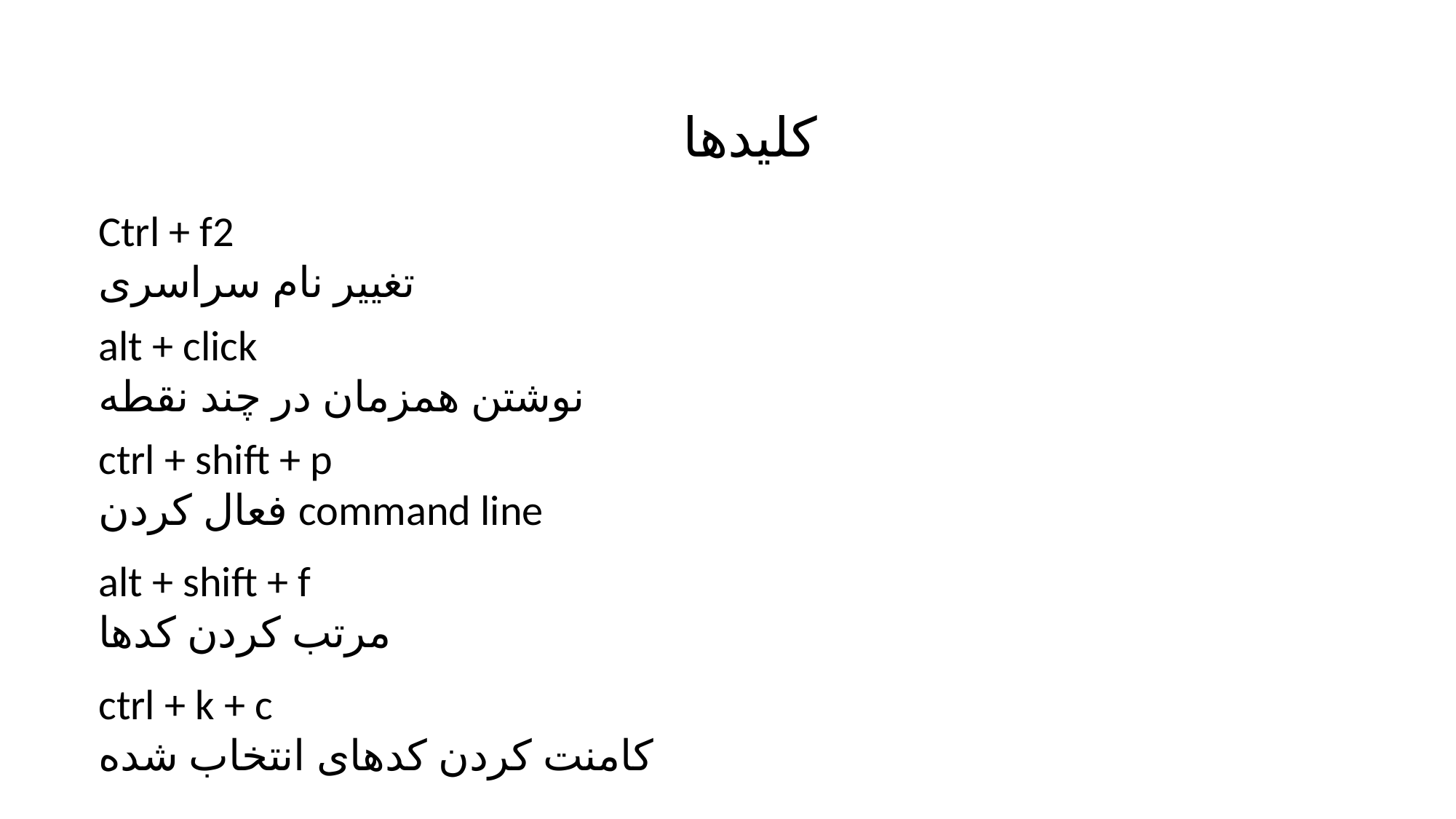

کلیدها
Ctrl + f2
تغییر نام سراسری
alt + click
نوشتن همزمان در چند نقطه
ctrl + shift + p
فعال کردن command line
alt + shift + f
مرتب کردن کدها
ctrl + k + c
کامنت کردن کدهای انتخاب شده